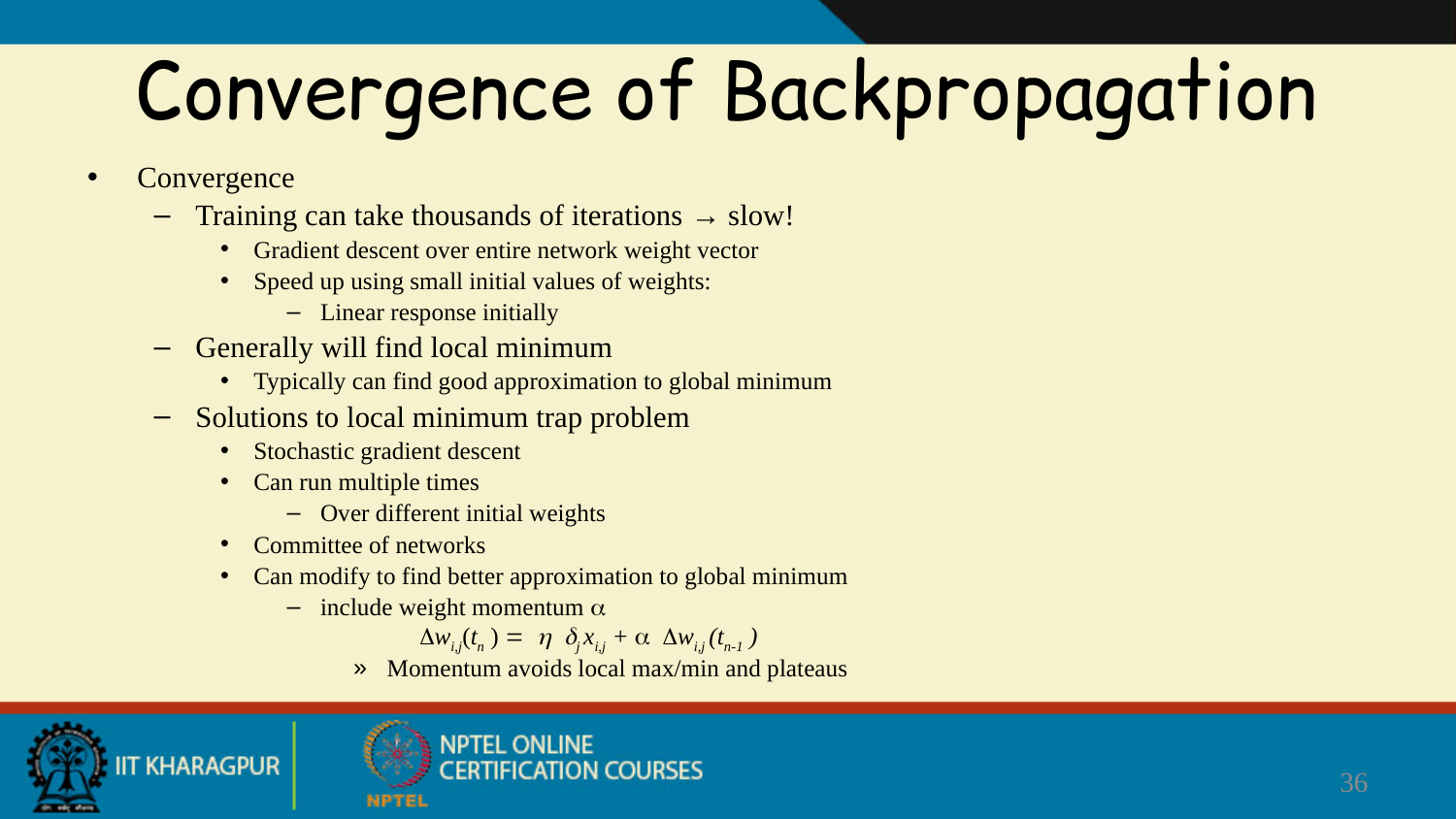

# Convergence of Backpropagation
Convergence
Training can take thousands of iterations → slow!
Gradient descent over entire network weight vector
Speed up using small initial values of weights:
Linear response initially
Generally will find local minimum
Typically can find good approximation to global minimum
Solutions to local minimum trap problem
Stochastic gradient descent
Can run multiple times
Over different initial weights
Committee of networks
Can modify to find better approximation to global minimum
include weight momentum α
	 Δwi,j(tn ) = η δj xi,j + α Δwi,j (tn-1 )
Momentum avoids local max/min and plateaus

36